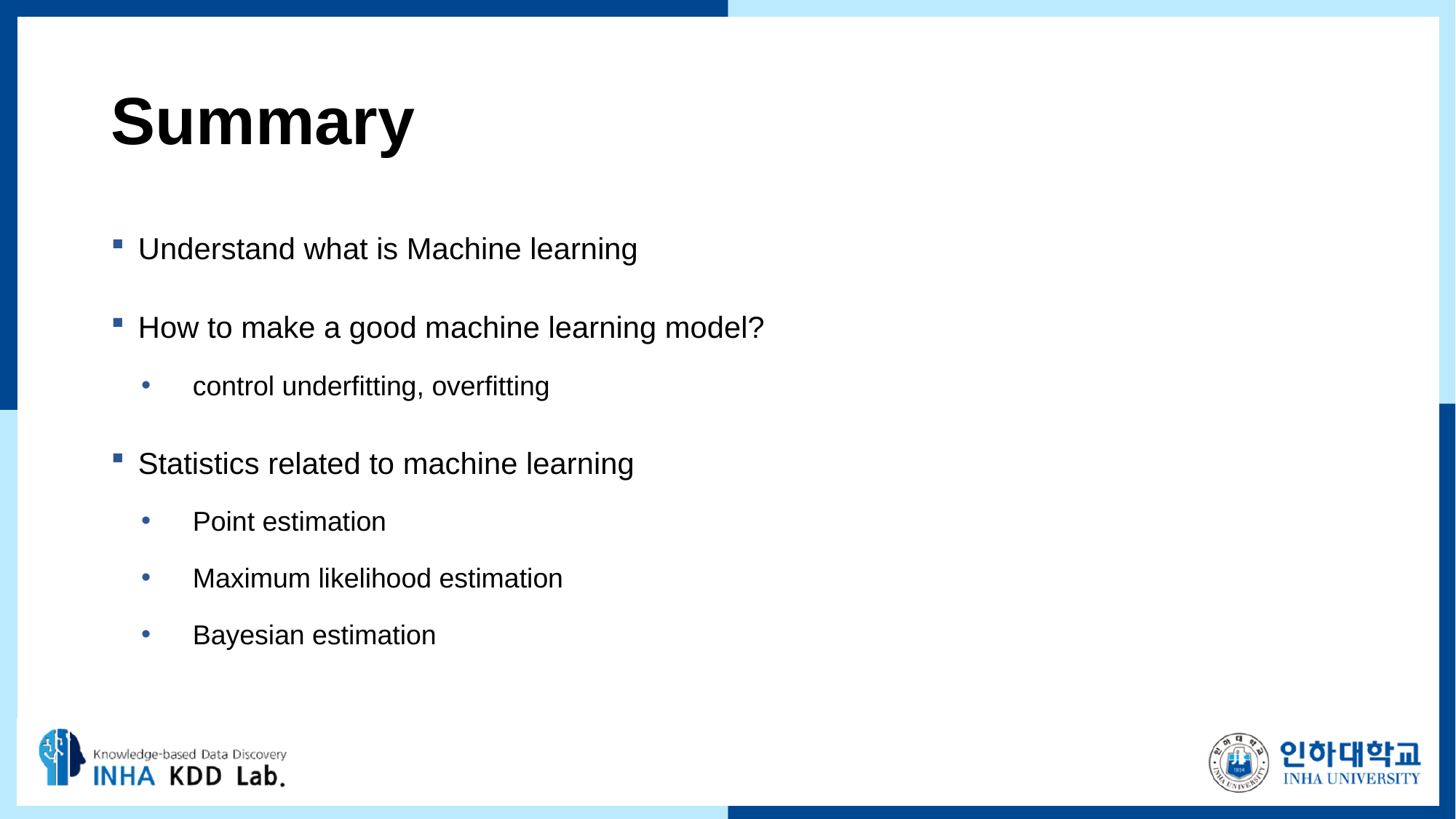

# Summary
Understand what is Machine learning
How to make a good machine learning model?
control underfitting, overfitting
Statistics related to machine learning
Point estimation
Maximum likelihood estimation
Bayesian estimation